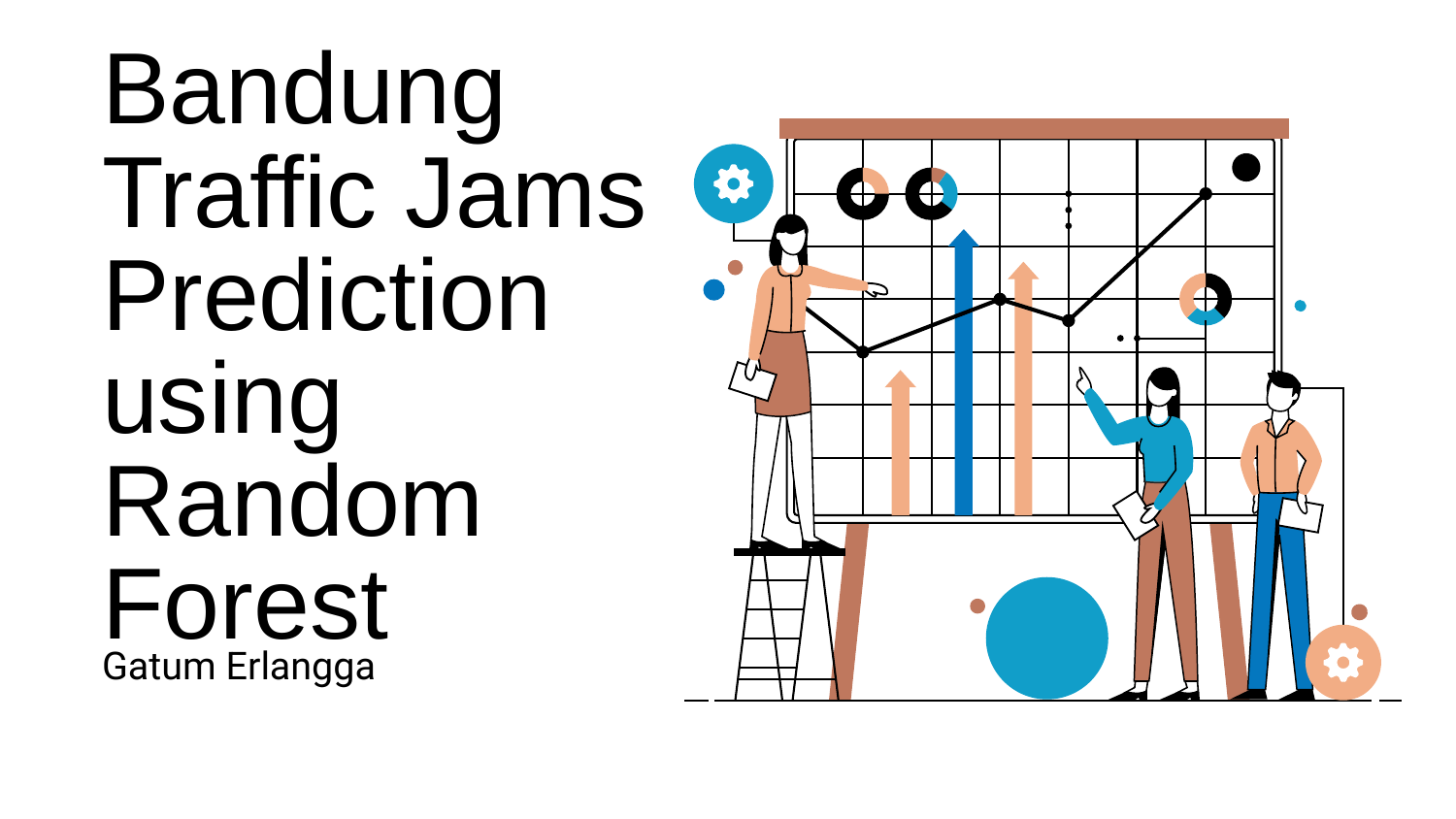

# Bandung Traffic Jams Prediction using Random Forest
Gatum Erlangga